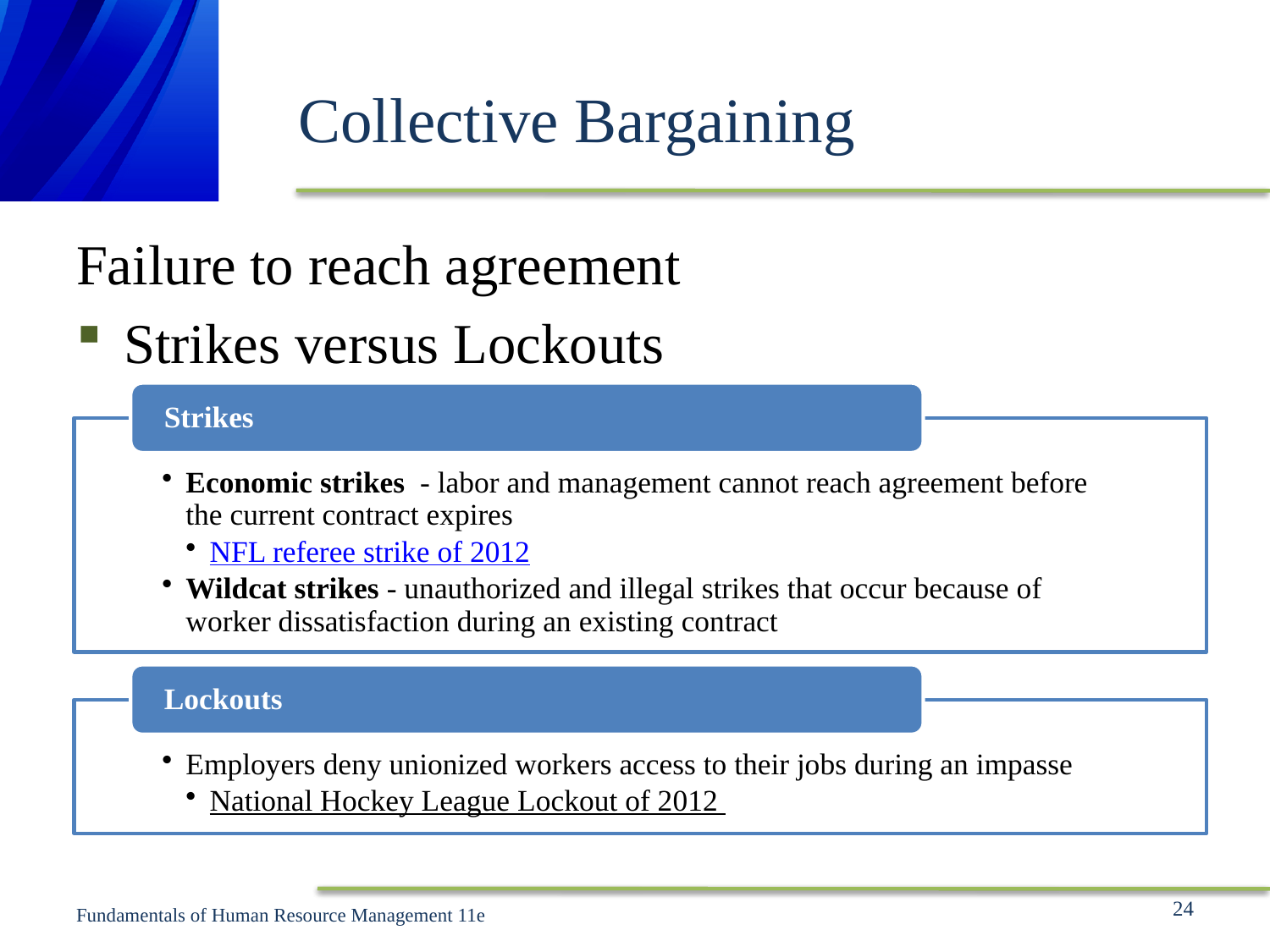

# Collective Bargaining
Failure to reach agreement
Strikes versus Lockouts

Economic strikes  - labor and management cannot reach agreement before the current contract expires
NFL referee strike of 2012
Wildcat strikes - unauthorized and illegal strikes that occur because of worker dissatisfaction during an existing contract
Strikes
Employers deny unionized workers access to their jobs during an impasse
National Hockey League Lockout of 2012
Lockouts
24
Fundamentals of Human Resource Management 11e